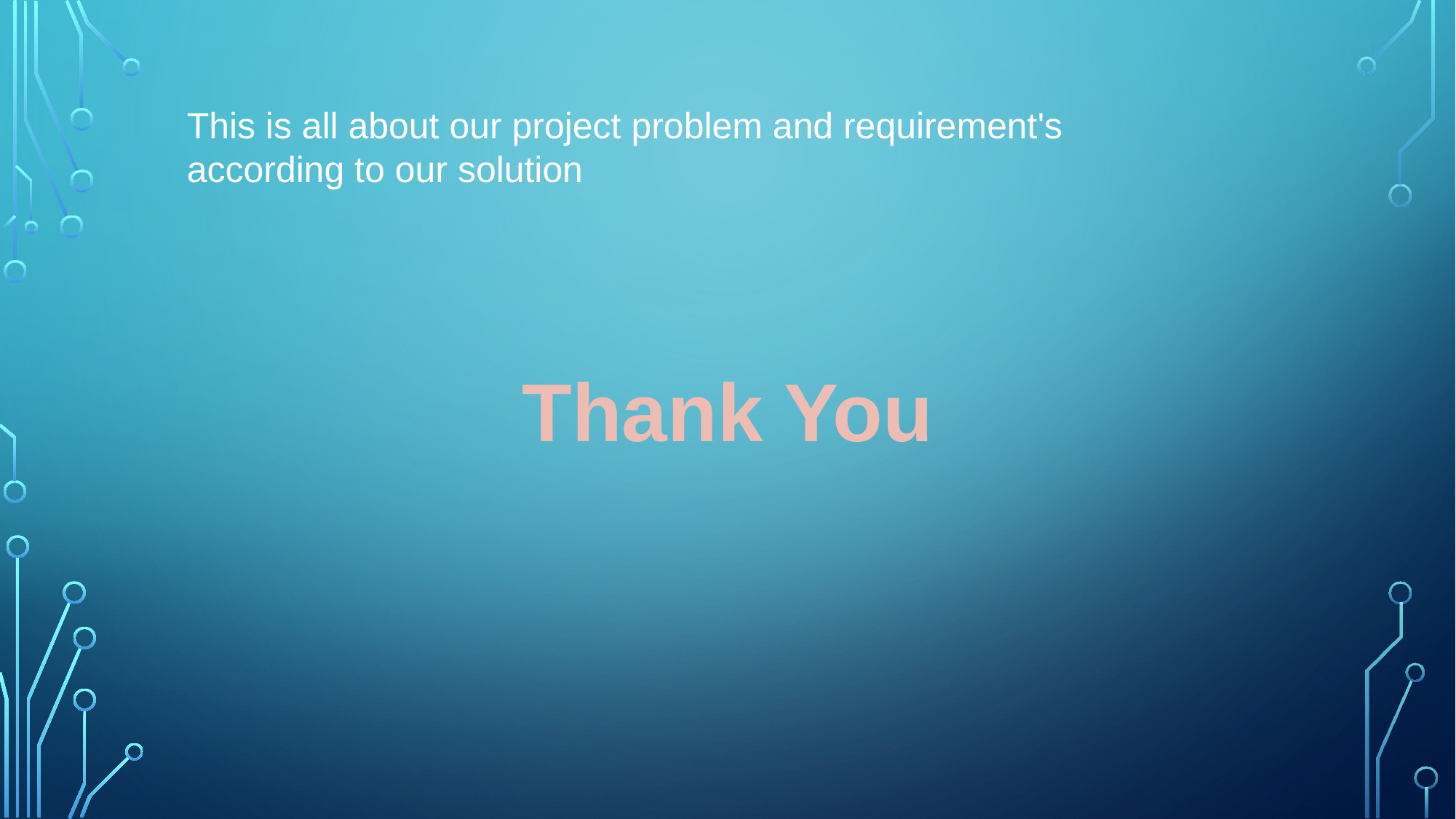

This is all about our project problem and requirement's according to our solution
Thank You